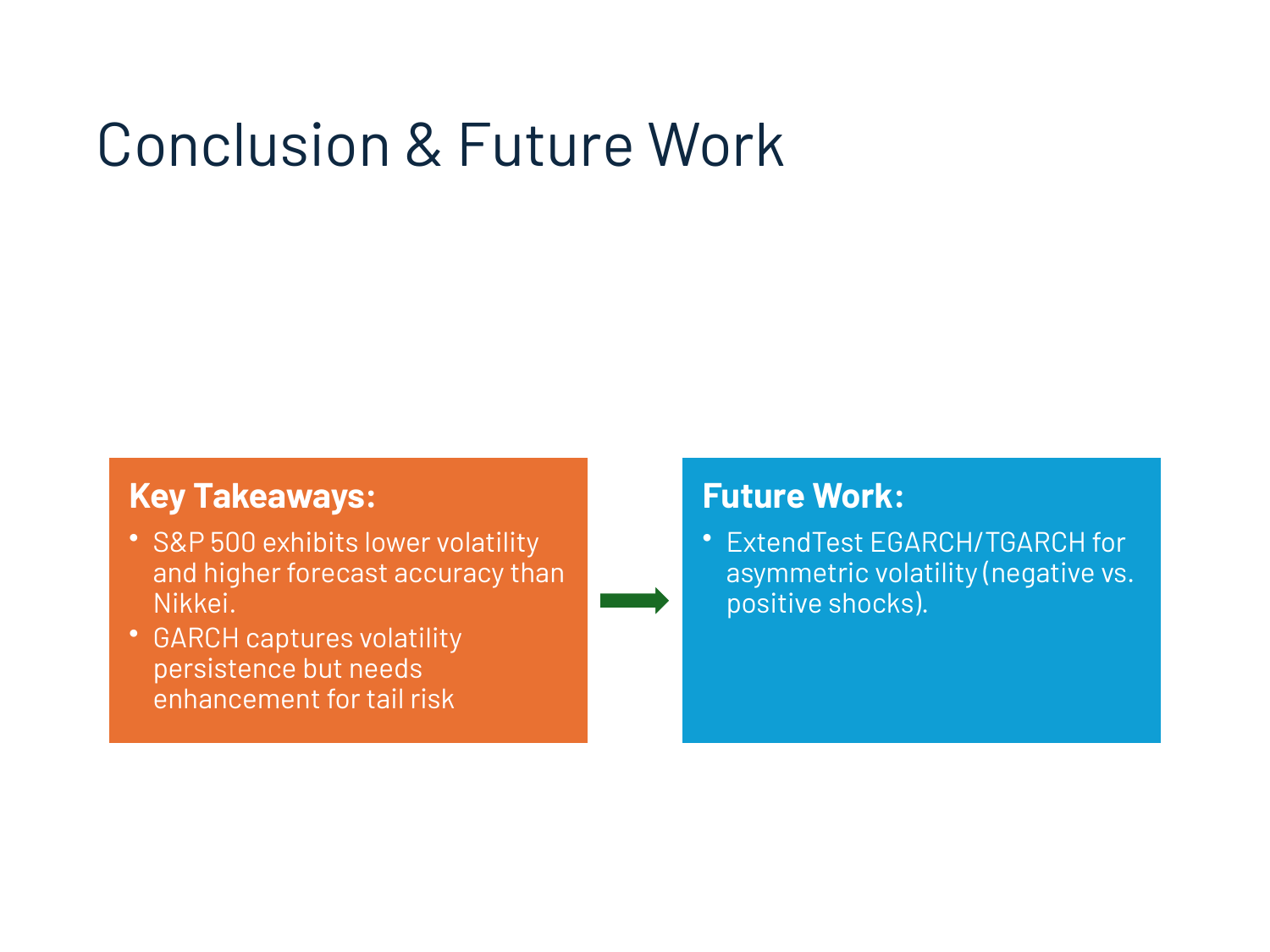

# Conclusion & Future Work
Key Takeaways:
S&P 500 exhibits lower volatility and higher forecast accuracy than Nikkei.
GARCH captures volatility persistence but needs enhancement for tail risk
Future Work:
ExtendTest EGARCH/TGARCH for asymmetric volatility (negative vs. positive shocks).